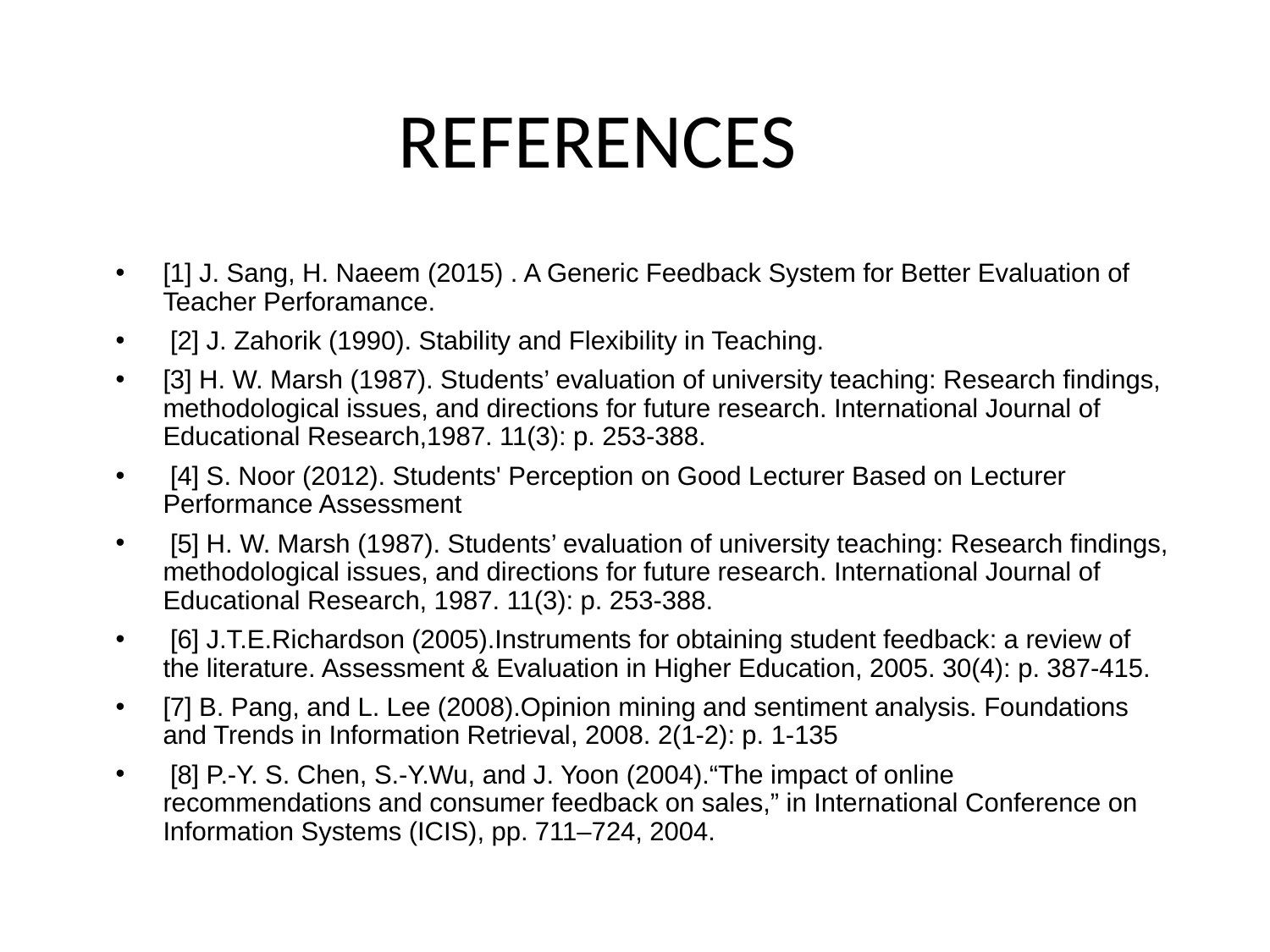

# REFERENCES
[1] J. Sang, H. Naeem (2015) . A Generic Feedback System for Better Evaluation of Teacher Perforamance.
 [2] J. Zahorik (1990). Stability and Flexibility in Teaching.
[3] H. W. Marsh (1987). Students’ evaluation of university teaching: Research findings, methodological issues, and directions for future research. International Journal of Educational Research,1987. 11(3): p. 253-388.
 [4] S. Noor (2012). Students' Perception on Good Lecturer Based on Lecturer Performance Assessment
 [5] H. W. Marsh (1987). Students’ evaluation of university teaching: Research findings, methodological issues, and directions for future research. International Journal of Educational Research, 1987. 11(3): p. 253-388.
 [6] J.T.E.Richardson (2005).Instruments for obtaining student feedback: a review of the literature. Assessment & Evaluation in Higher Education, 2005. 30(4): p. 387-415.
[7] B. Pang, and L. Lee (2008).Opinion mining and sentiment analysis. Foundations and Trends in Information Retrieval, 2008. 2(1-2): p. 1-135
 [8] P.-Y. S. Chen, S.-Y.Wu, and J. Yoon (2004).“The impact of online recommendations and consumer feedback on sales,” in International Conference on Information Systems (ICIS), pp. 711–724, 2004.